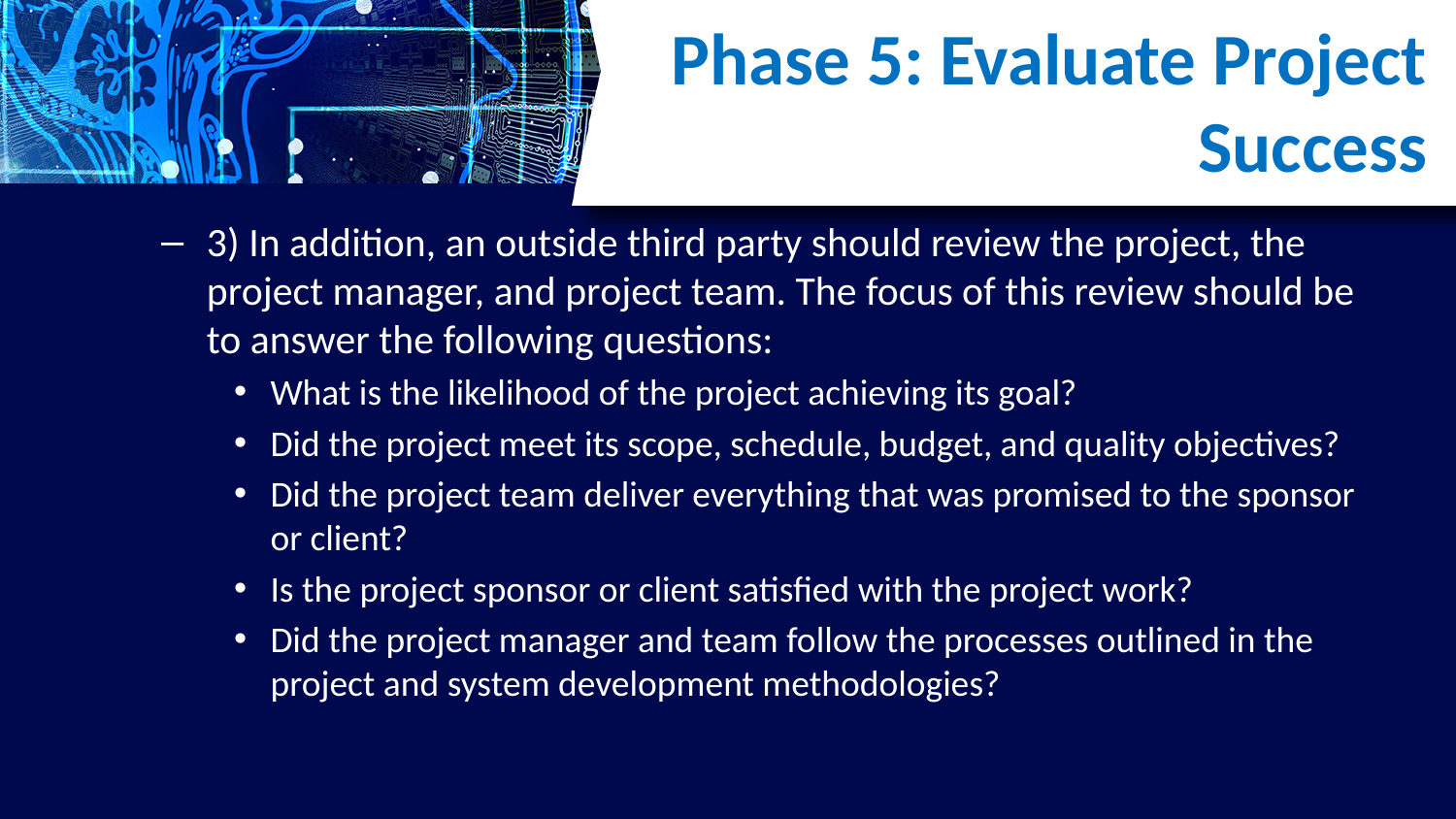

# Phase 5: Evaluate Project Success
3) In addition, an outside third party should review the project, the project manager, and project team. The focus of this review should be to answer the following questions:
What is the likelihood of the project achieving its goal?
Did the project meet its scope, schedule, budget, and quality objectives?
Did the project team deliver everything that was promised to the sponsor or client?
Is the project sponsor or client satisfied with the project work?
Did the project manager and team follow the processes outlined in the project and system development methodologies?